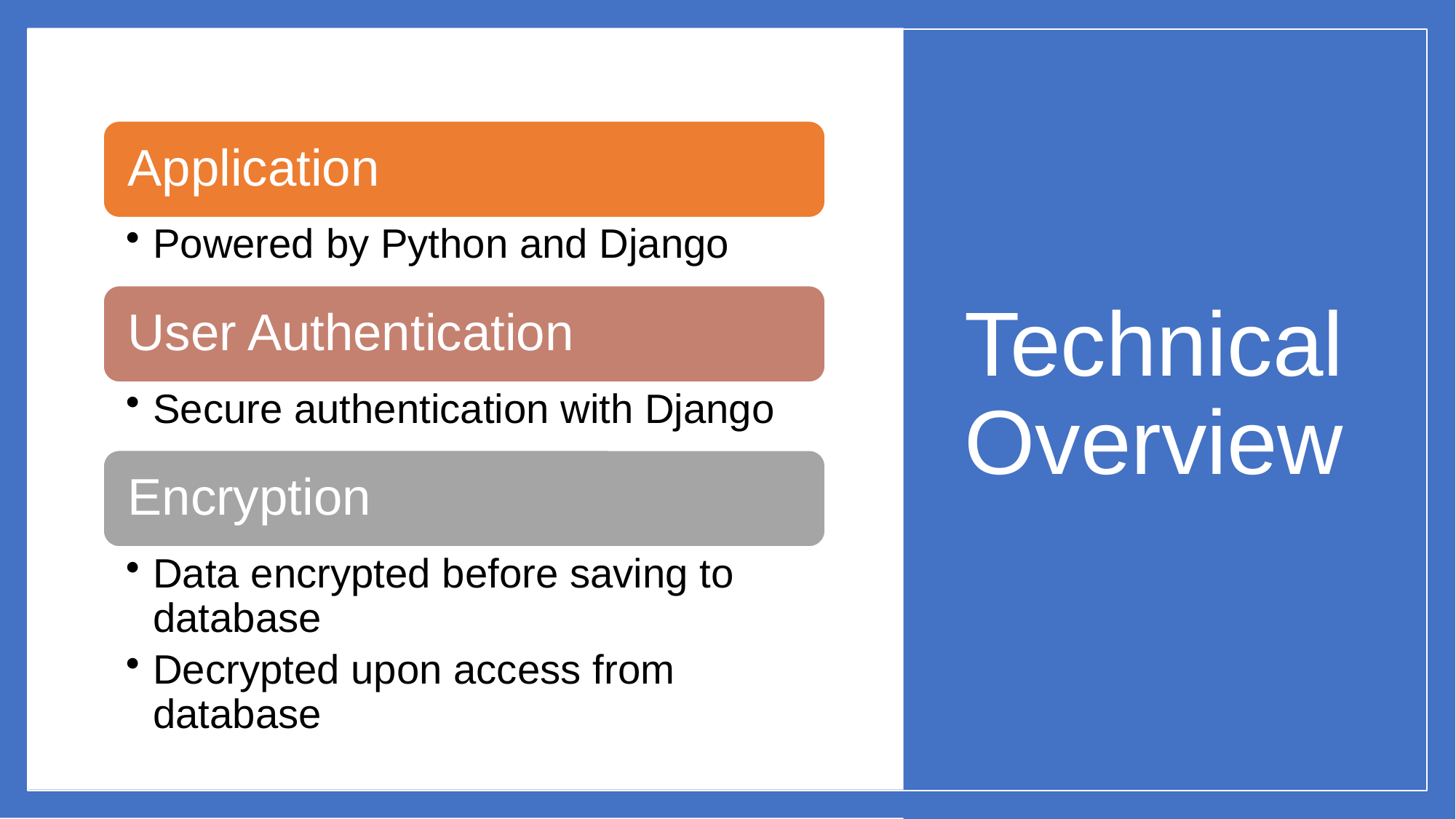

# Technical Overview
Application
Powered by Python and Django
User Authentication
Secure authentication with Django
Encryption
Data encrypted before saving to database
Decrypted upon access from database